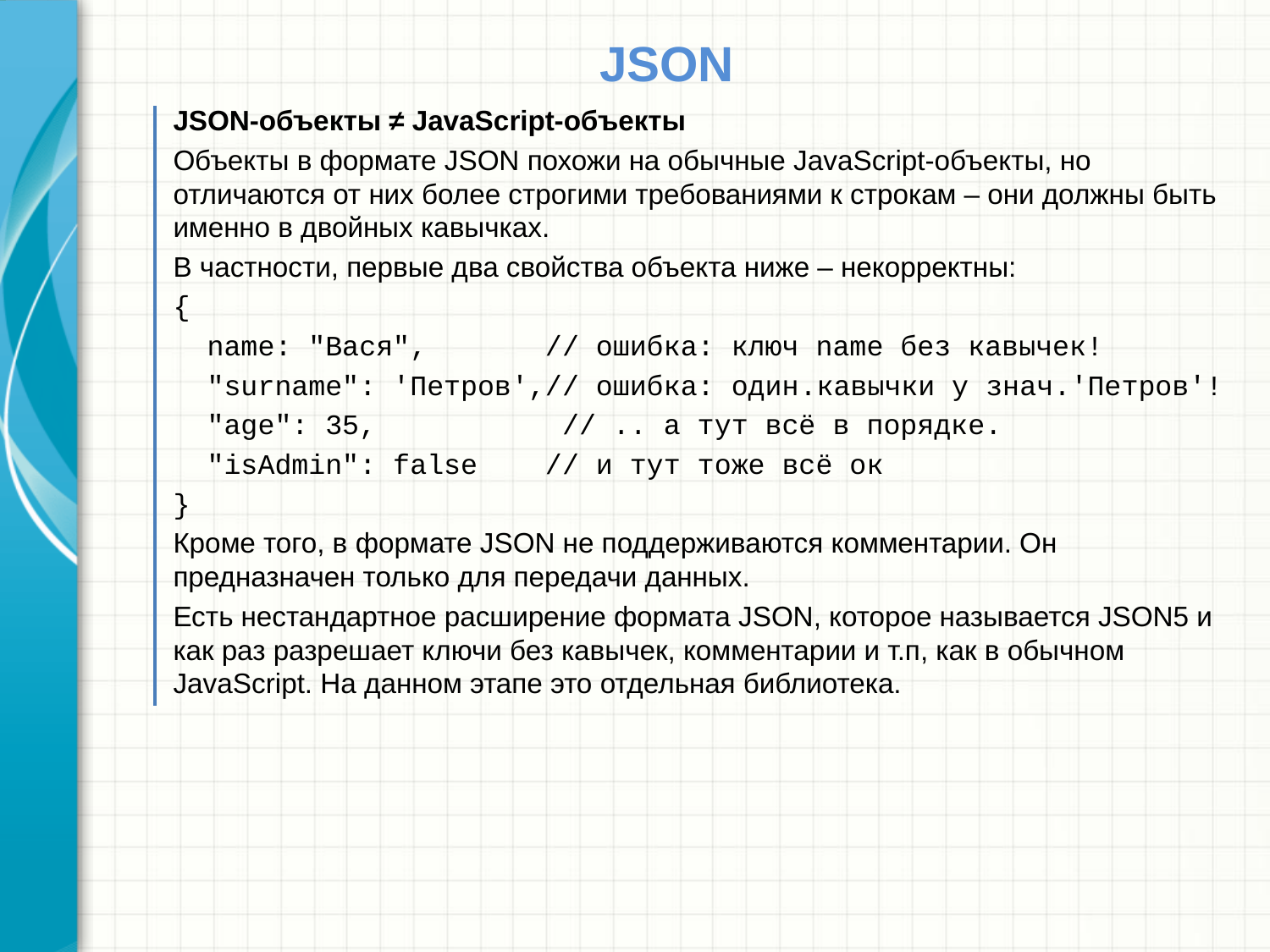

# JSON
JSON-объекты ≠ JavaScript-объекты
Объекты в формате JSON похожи на обычные JavaScript-объекты, но отличаются от них более строгими требованиями к строкам – они должны быть именно в двойных кавычках.
В частности, первые два свойства объекта ниже – некорректны:
{
  name: "Вася",       // ошибка: ключ name без кавычек!
  "surname": 'Петров',// ошибка: один.кавычки у знач.'Петров'!
  "age": 35,           // .. а тут всё в порядке.
  "isAdmin": false    // и тут тоже всё ок
}
Кроме того, в формате JSON не поддерживаются комментарии. Он предназначен только для передачи данных.
Есть нестандартное расширение формата JSON, которое называется JSON5 и как раз разрешает ключи без кавычек, комментарии и т.п, как в обычном JavaScript. На данном этапе это отдельная библиотека.